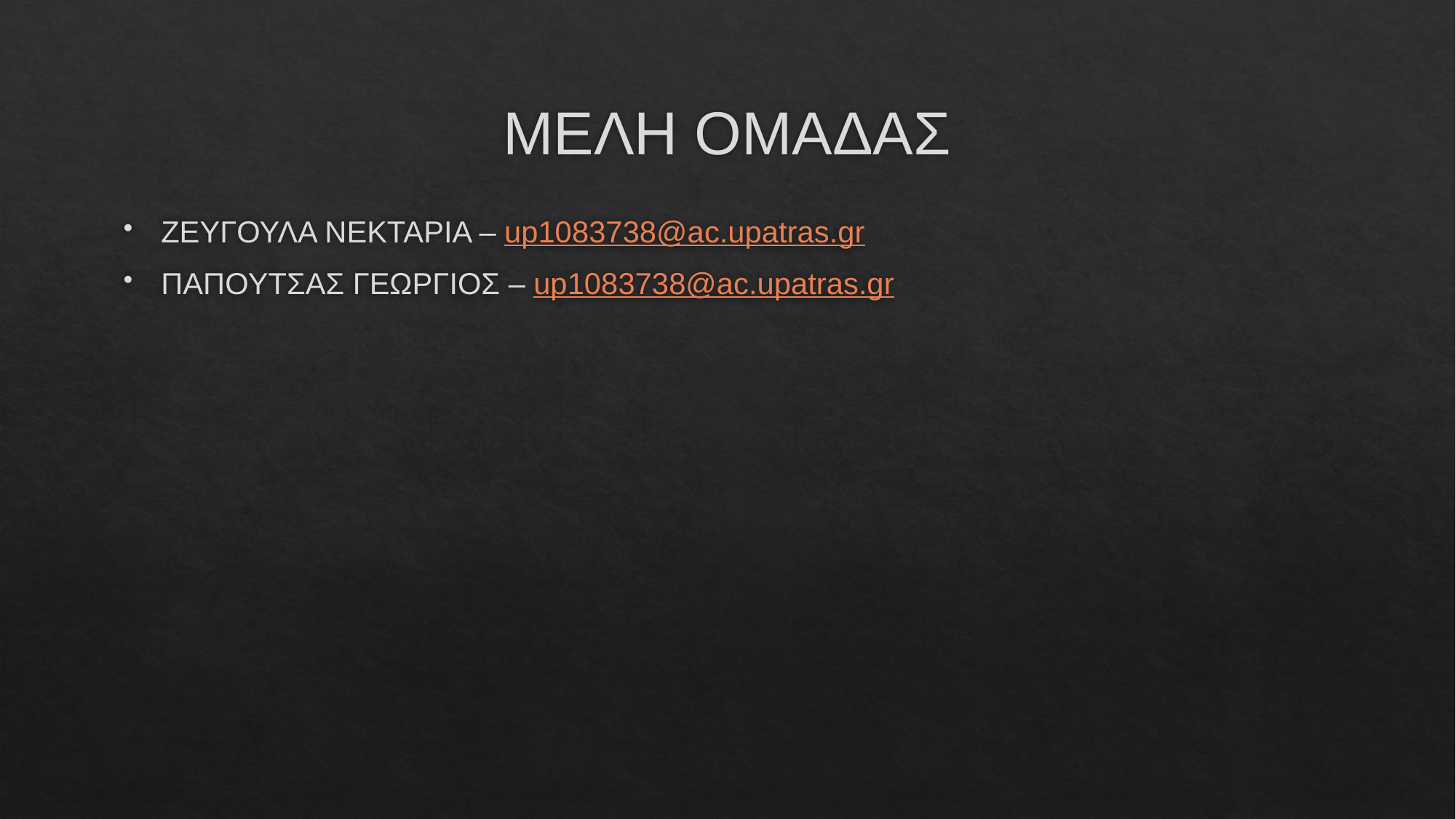

# ΜΕΛΗ ΟΜΑΔΑΣ
ΖΕΥΓΟΥΛΑ ΝΕΚΤΑΡΙΑ – up1083738@ac.upatras.gr
ΠΑΠΟΥΤΣΑΣ ΓΕΩΡΓΙΟΣ – up1083738@ac.upatras.gr